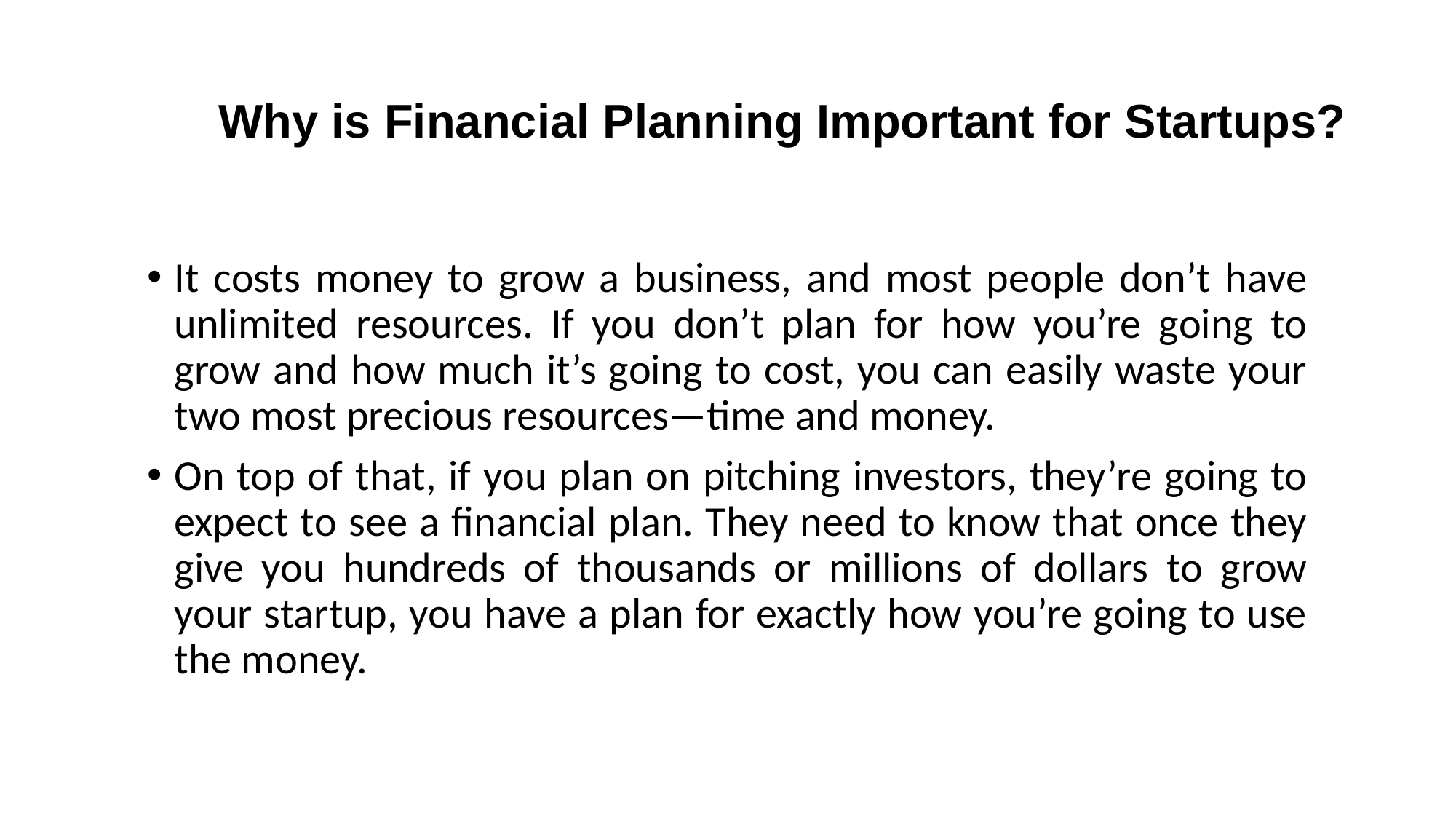

# Why is Financial Planning Important for Startups?
It costs money to grow a business, and most people don’t have unlimited resources. If you don’t plan for how you’re going to grow and how much it’s going to cost, you can easily waste your two most precious resources—time and money.
On top of that, if you plan on pitching investors, they’re going to expect to see a financial plan. They need to know that once they give you hundreds of thousands or millions of dollars to grow your startup, you have a plan for exactly how you’re going to use the money.